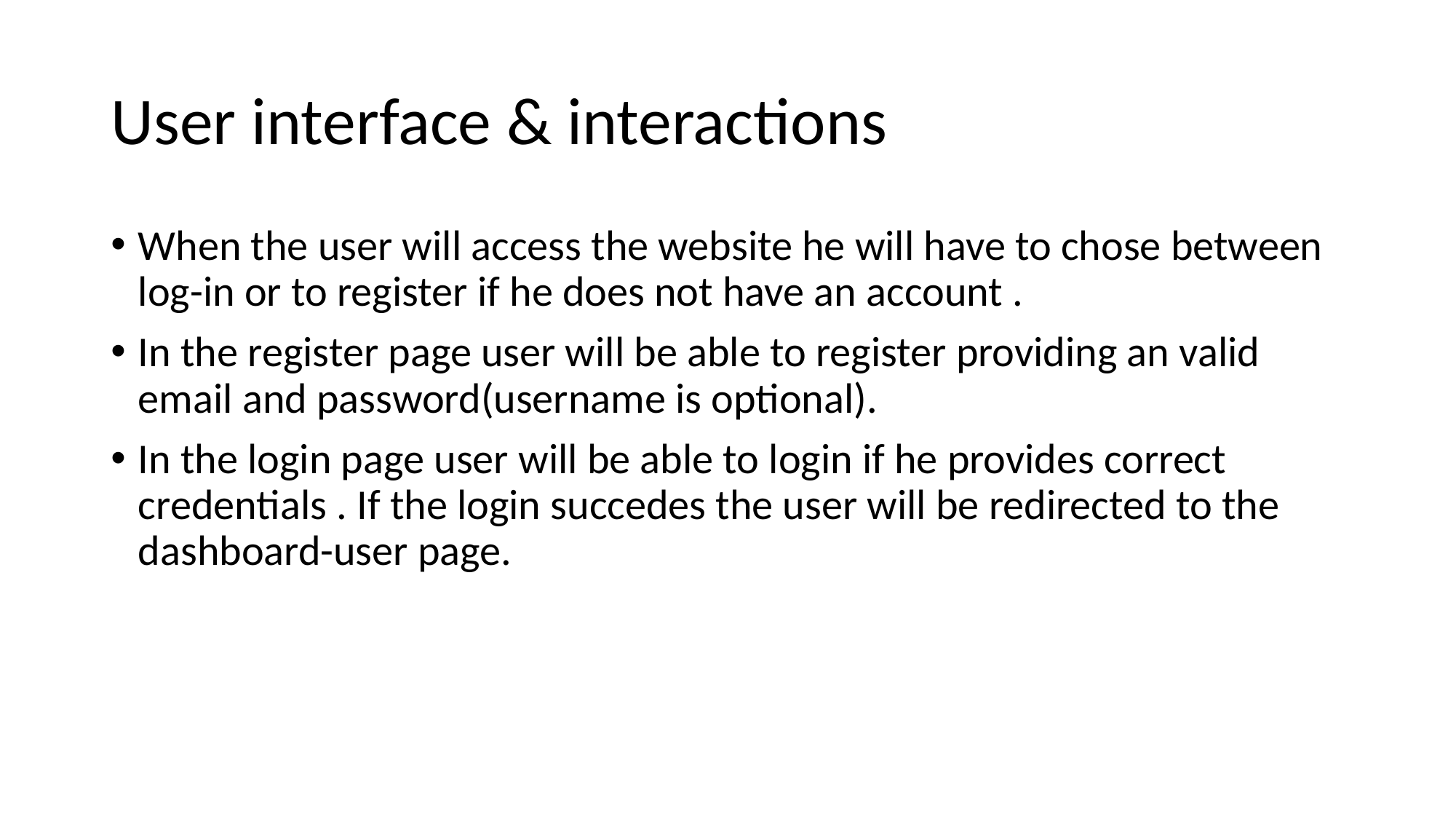

# User interface & interactions
When the user will access the website he will have to chose between log-in or to register if he does not have an account .
In the register page user will be able to register providing an valid email and password(username is optional).
In the login page user will be able to login if he provides correct credentials . If the login succedes the user will be redirected to the dashboard-user page.